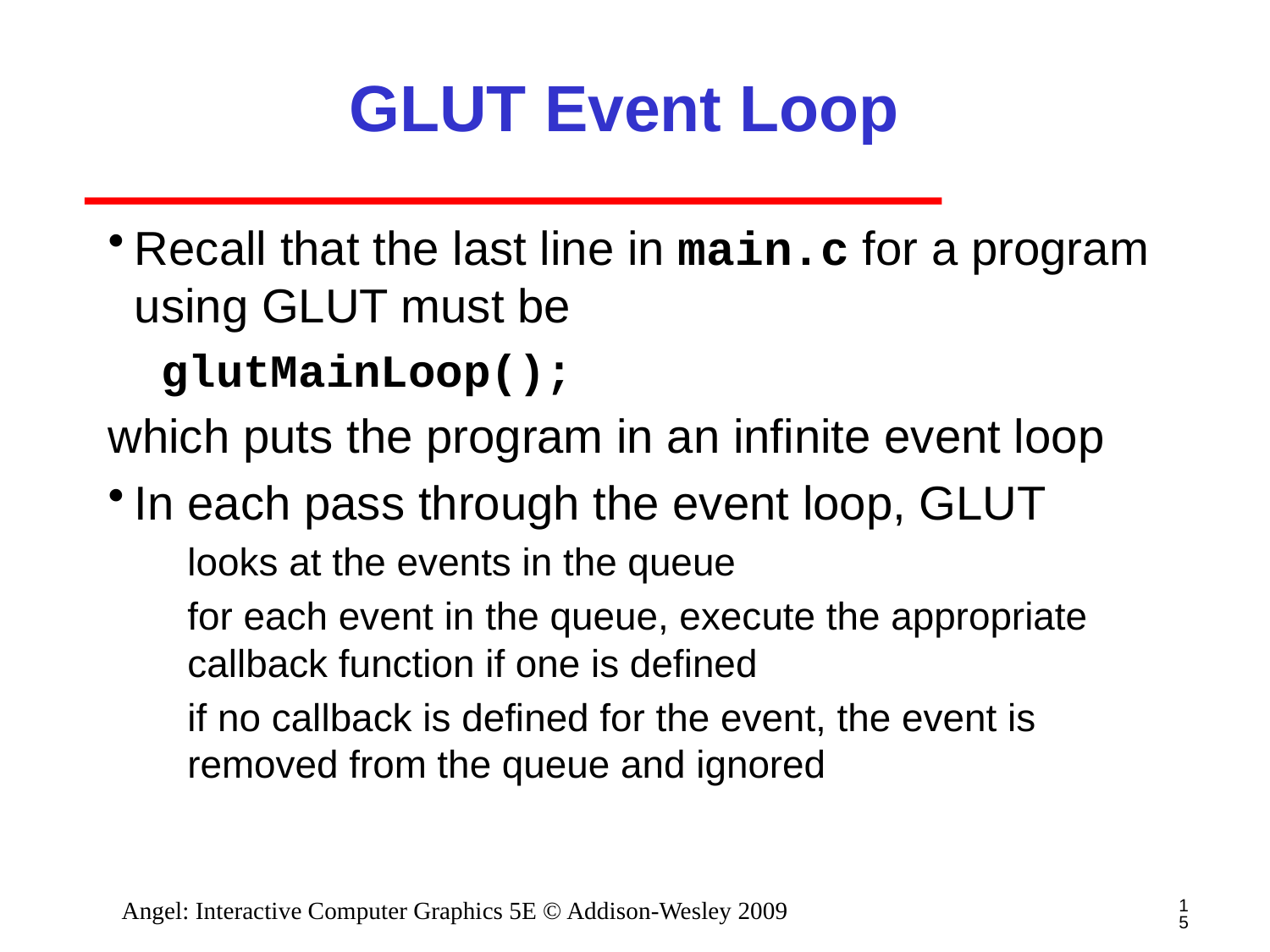

# GLUT Event Loop
Recall that the last line in main.c for a program using GLUT must be
glutMainLoop();
which puts the program in an infinite event loop
In each pass through the event loop, GLUT
looks at the events in the queue
for each event in the queue, execute the appropriate callback function if one is defined
if no callback is defined for the event, the event is removed from the queue and ignored
15
Angel: Interactive Computer Graphics 5E © Addison-Wesley 2009